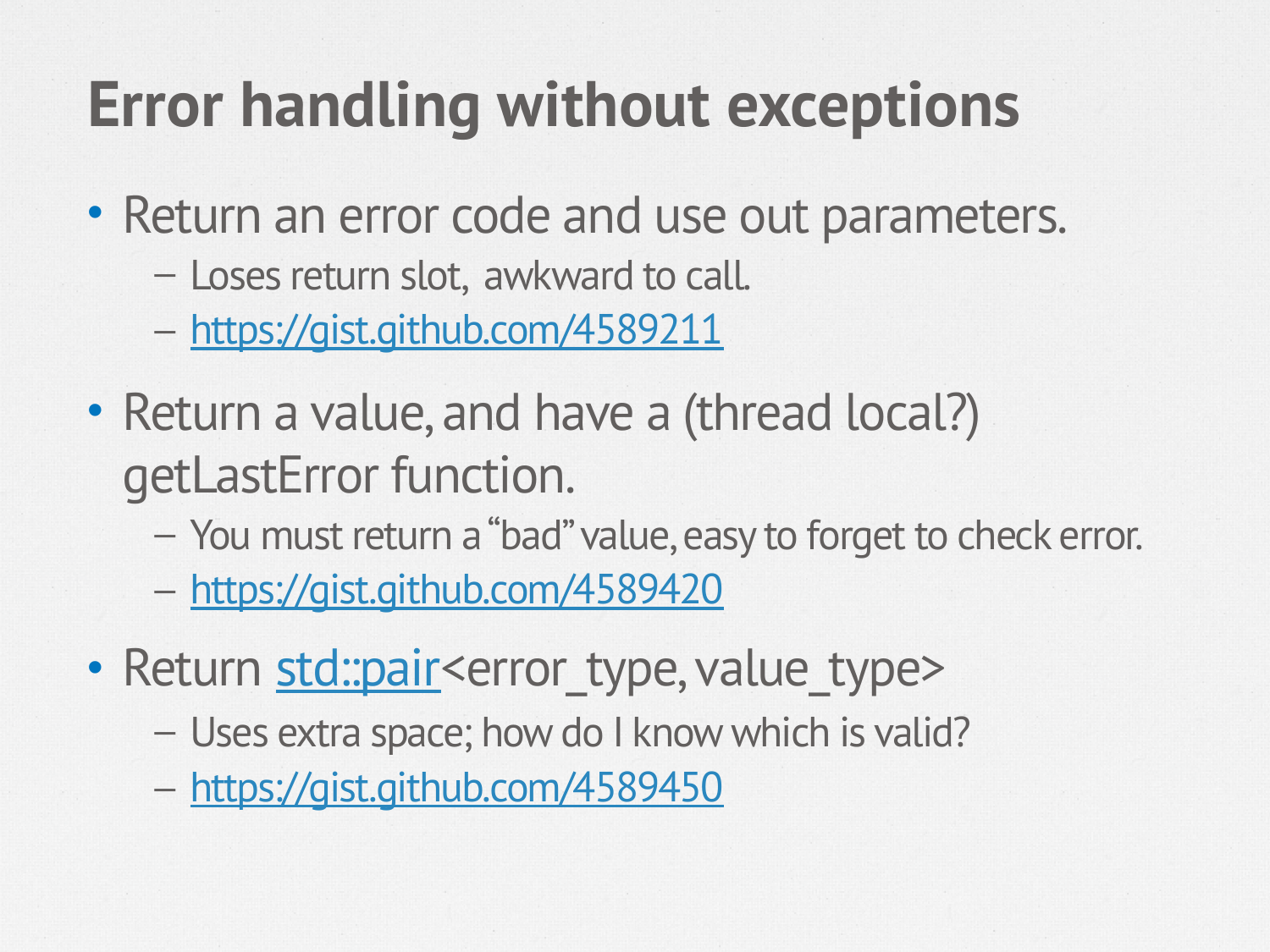

# Error handling without exceptions
Return an error code and use out parameters.
Loses return slot,  awkward to call.
https://gist.github.com/4589211
Return a value, and have a (thread local?) getLastError function.
You must return a “bad” value, easy to forget to check error.
https://gist.github.com/4589420
Return std::pair<error_type, value_type>
Uses extra space; how do I know which is valid?
https://gist.github.com/4589450